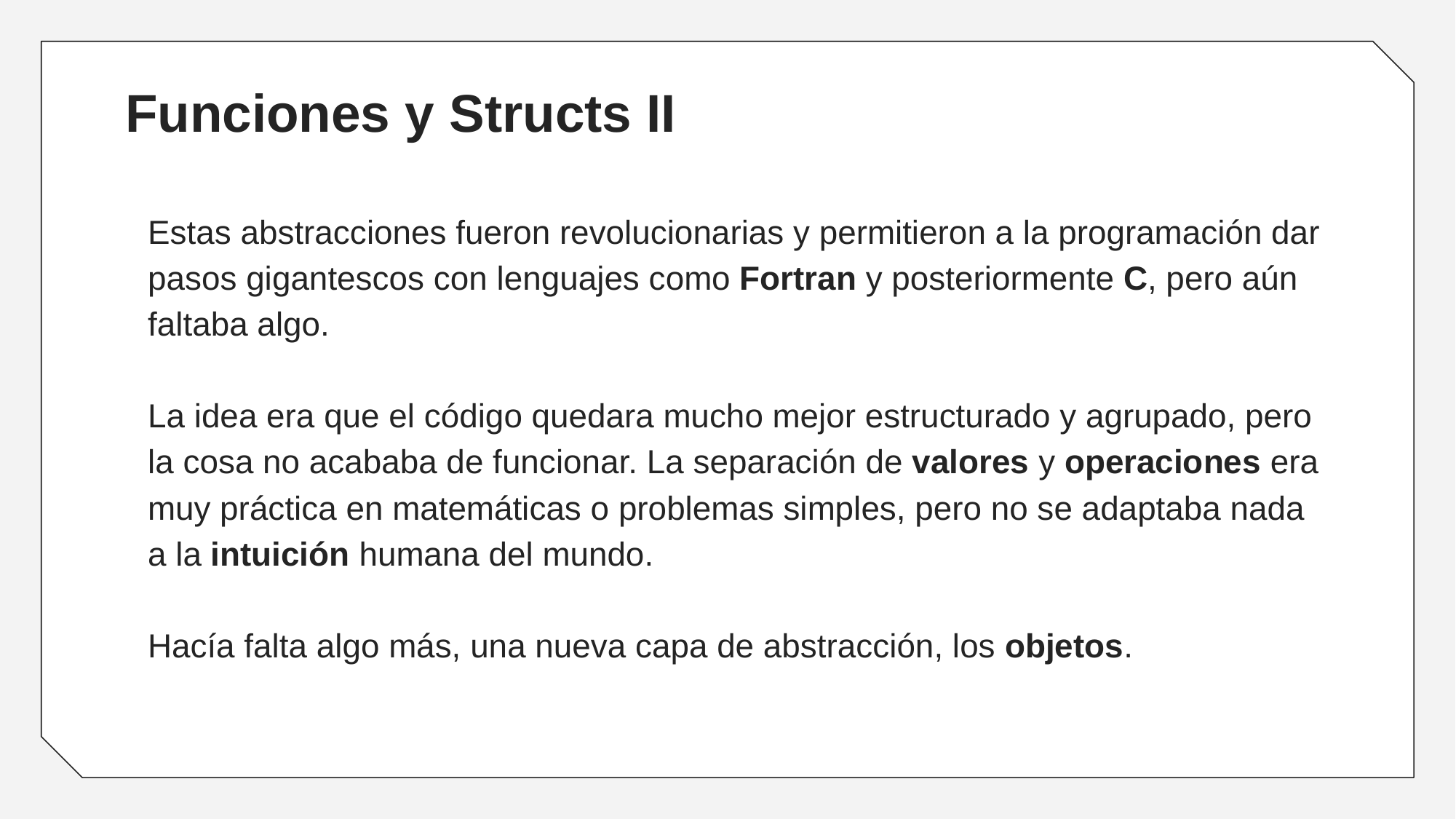

# Funciones y Structs II
Estas abstracciones fueron revolucionarias y permitieron a la programación dar pasos gigantescos con lenguajes como Fortran y posteriormente C, pero aún faltaba algo.

La idea era que el código quedara mucho mejor estructurado y agrupado, pero la cosa no acababa de funcionar. La separación de valores y operaciones era muy práctica en matemáticas o problemas simples, pero no se adaptaba nada a la intuición humana del mundo.

Hacía falta algo más, una nueva capa de abstracción, los objetos.